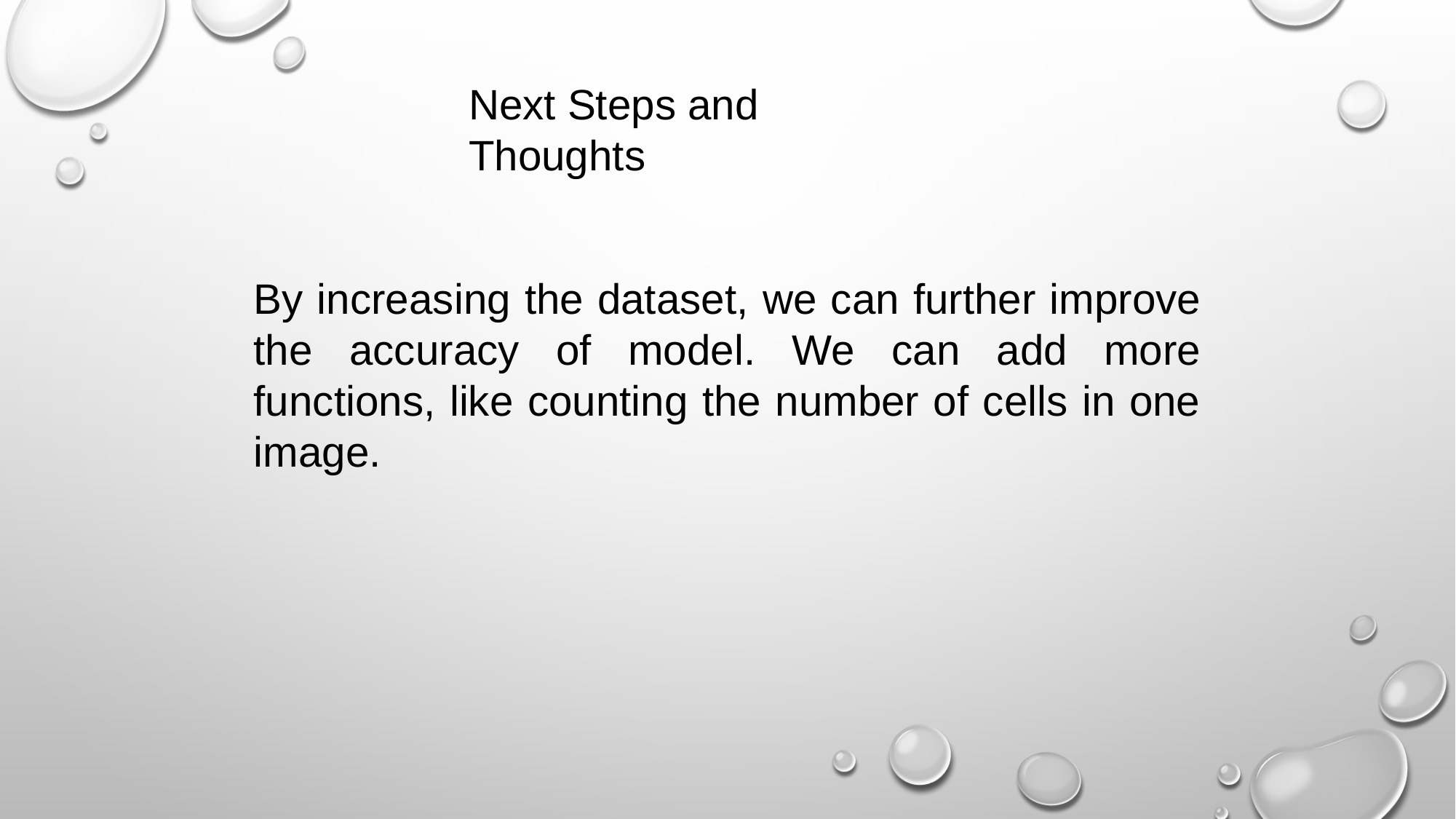

Next Steps and Thoughts
By increasing the dataset, we can further improve the accuracy of model. We can add more functions, like counting the number of cells in one image.